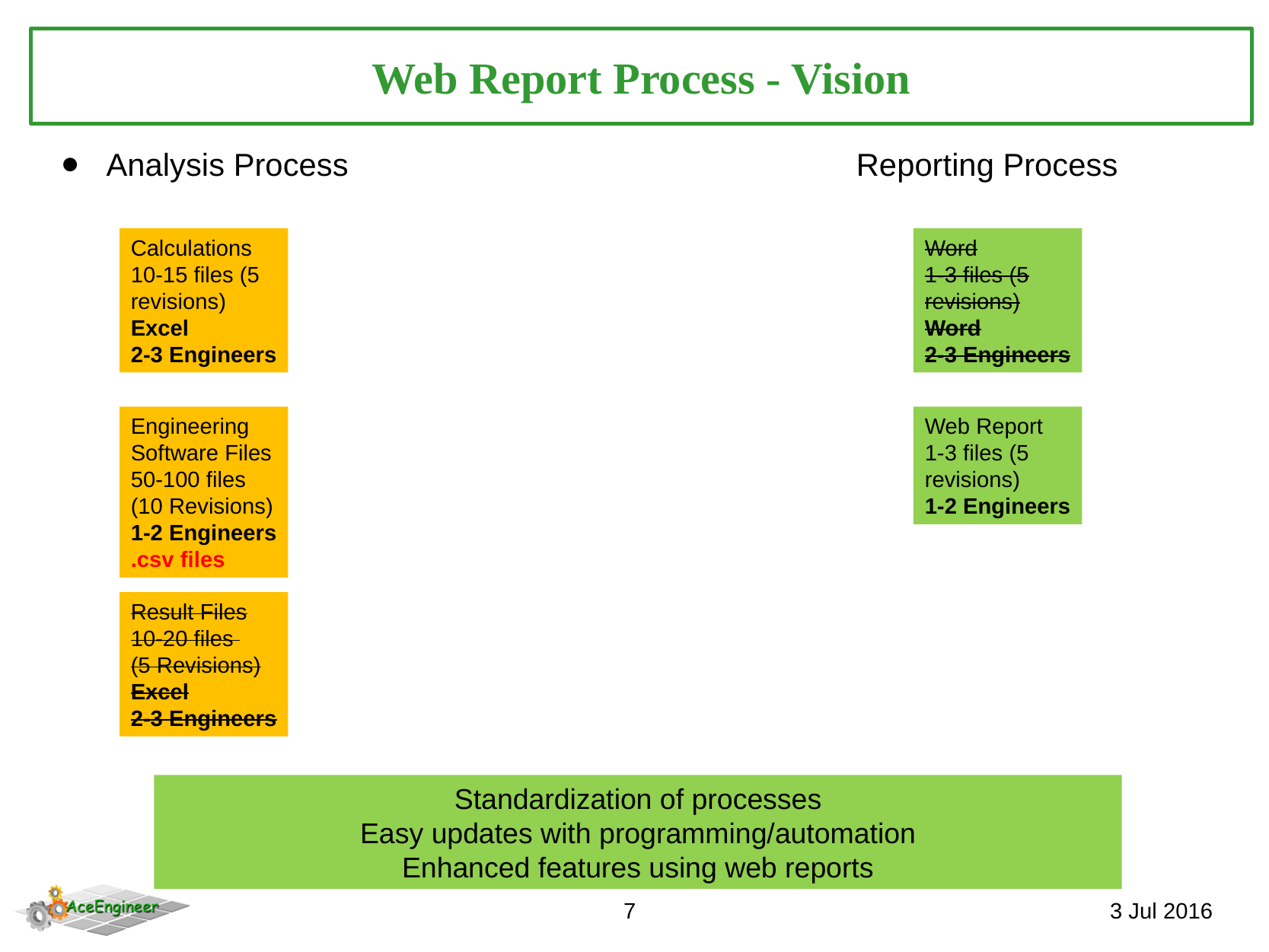

Web Report Process - Vision
Analysis Process                                                          Reporting Process

Calculations
10-15 files (5 revisions)
Excel
2-3 Engineers
Word
1-3 files (5 revisions)
Word
2-3 Engineers
Engineering Software Files
50-100 files (10 Revisions)
1-2 Engineers
.csv files
Web Report
1-3 files (5 revisions)
1-2 Engineers
Result Files
10-20 files
(5 Revisions)
Excel
2-3 Engineers
Standardization of processes
Easy updates with programming/automation
Enhanced features using web reports